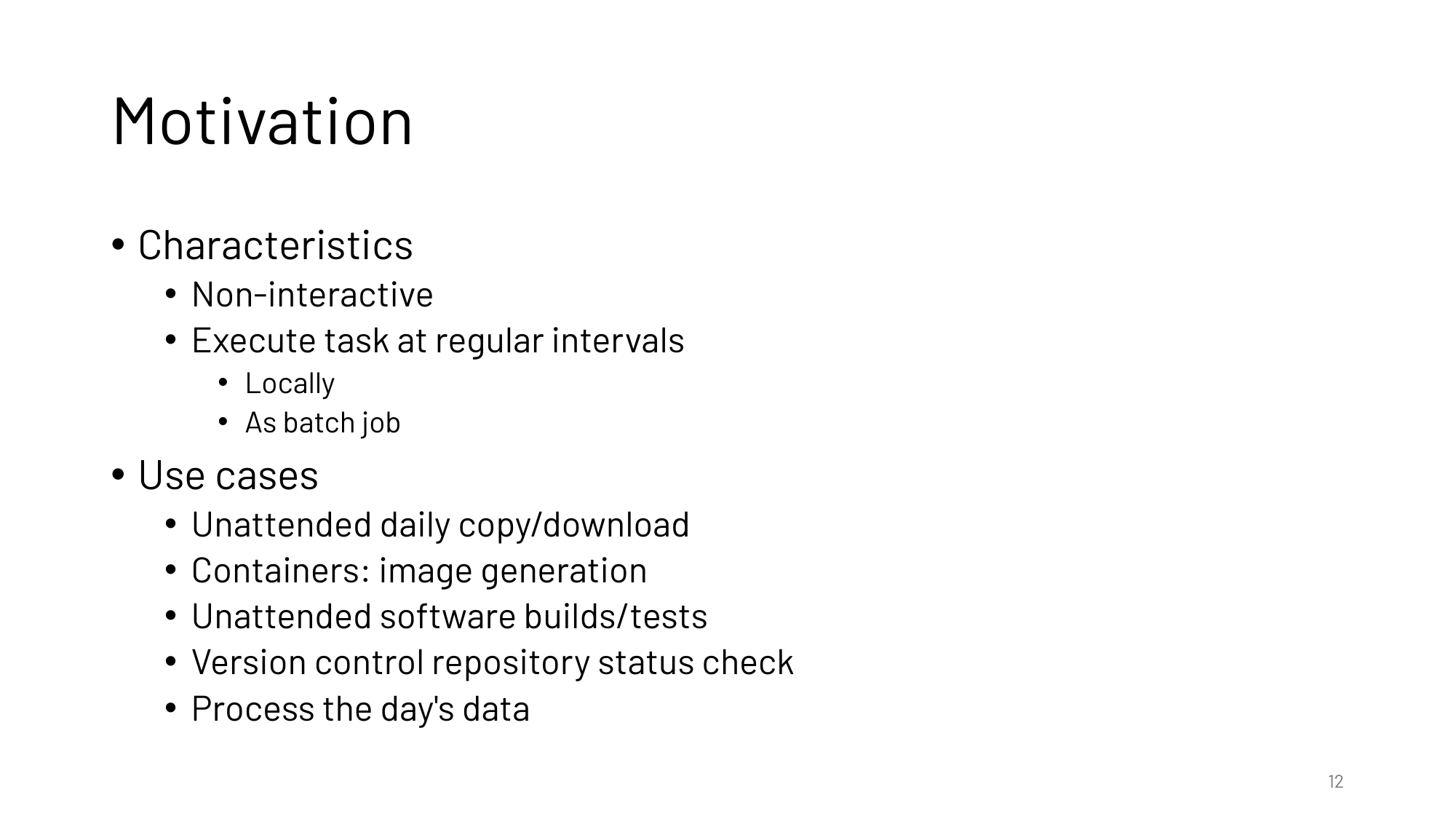

# Motivation
Characteristics
Non-interactive
Execute task at regular intervals
Locally
As batch job
Use cases
Unattended daily copy/download
Containers: image generation
Unattended software builds/tests
Version control repository status check
Process the day's data
12